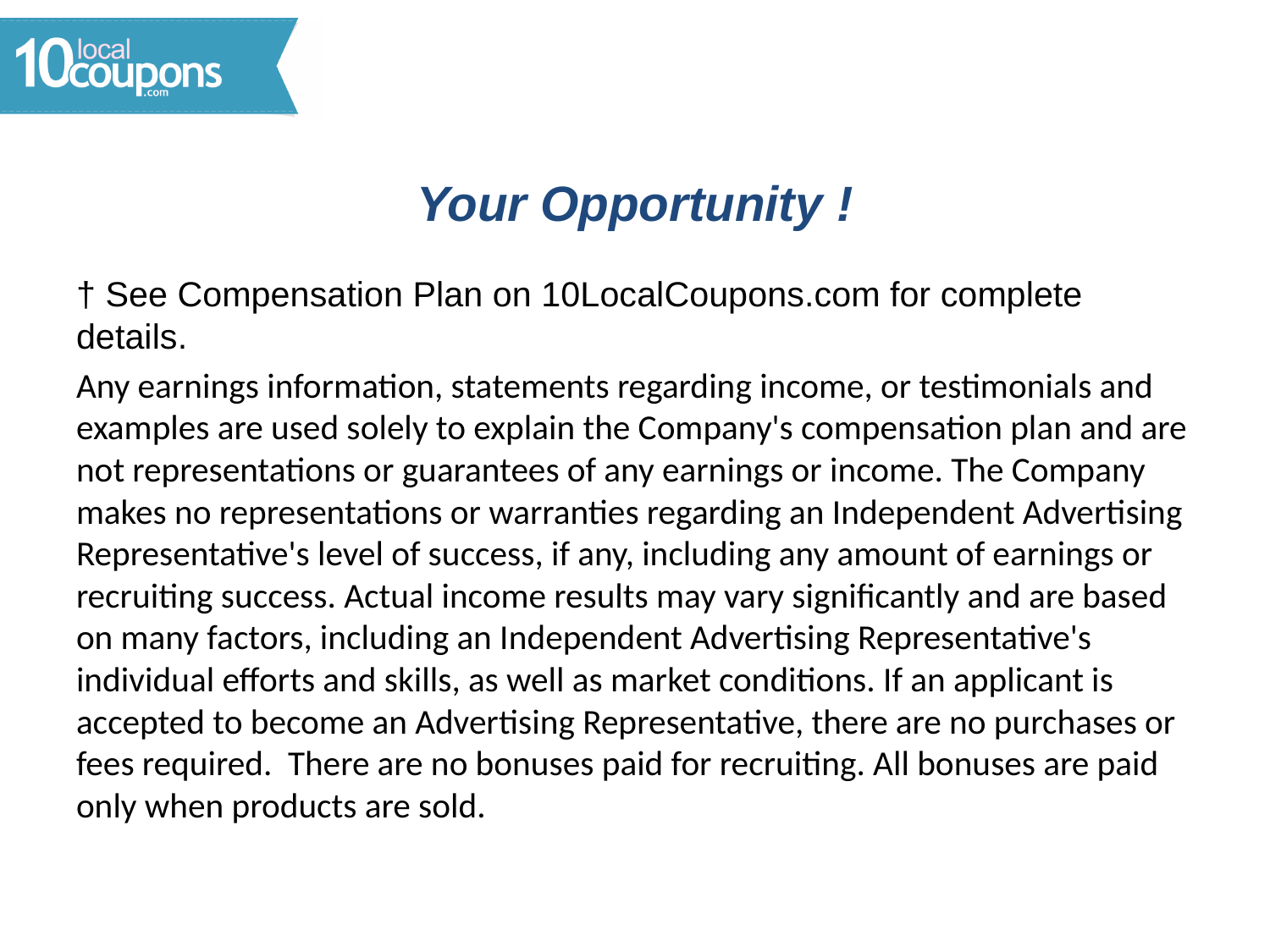

# Your Opportunity !

† See Compensation Plan on 10LocalCoupons.com for complete details.
Any earnings information, statements regarding income, or testimonials and examples are used solely to explain the Company's compensation plan and are not representations or guarantees of any earnings or income. The Company makes no representations or warranties regarding an Independent Advertising Representative's level of success, if any, including any amount of earnings or recruiting success. Actual income results may vary significantly and are based on many factors, including an Independent Advertising Representative's individual efforts and skills, as well as market conditions. If an applicant is accepted to become an Advertising Representative, there are no purchases or fees required.  There are no bonuses paid for recruiting. All bonuses are paid only when products are sold.